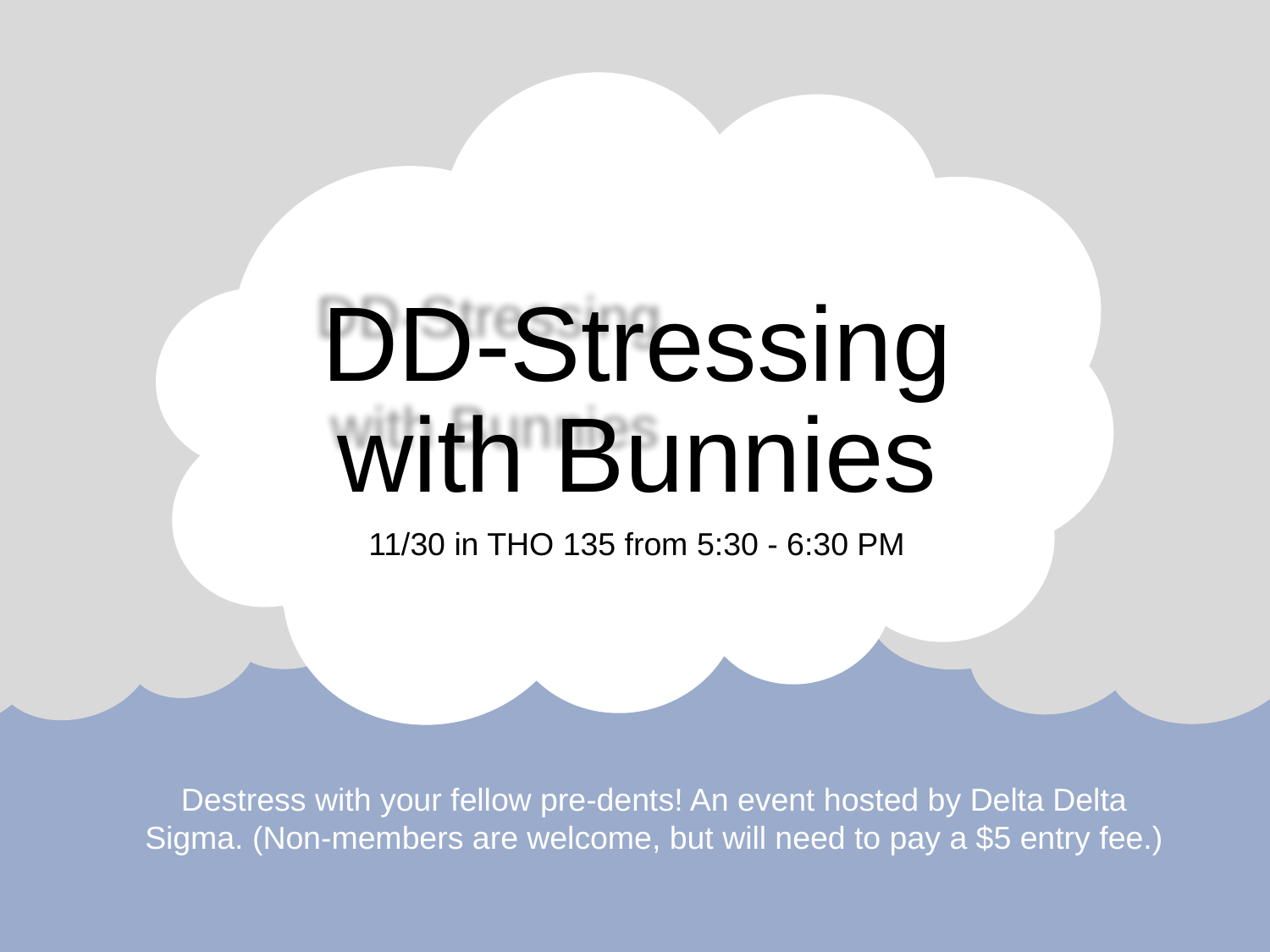

DD-Stressing

with Bunnies
11/30 in THO 135 from 5:30 - 6:30 PM
Destress with your fellow pre-dents! An event hosted by Delta Delta Sigma. (Non-members are welcome, but will need to pay a $5 entry fee.)